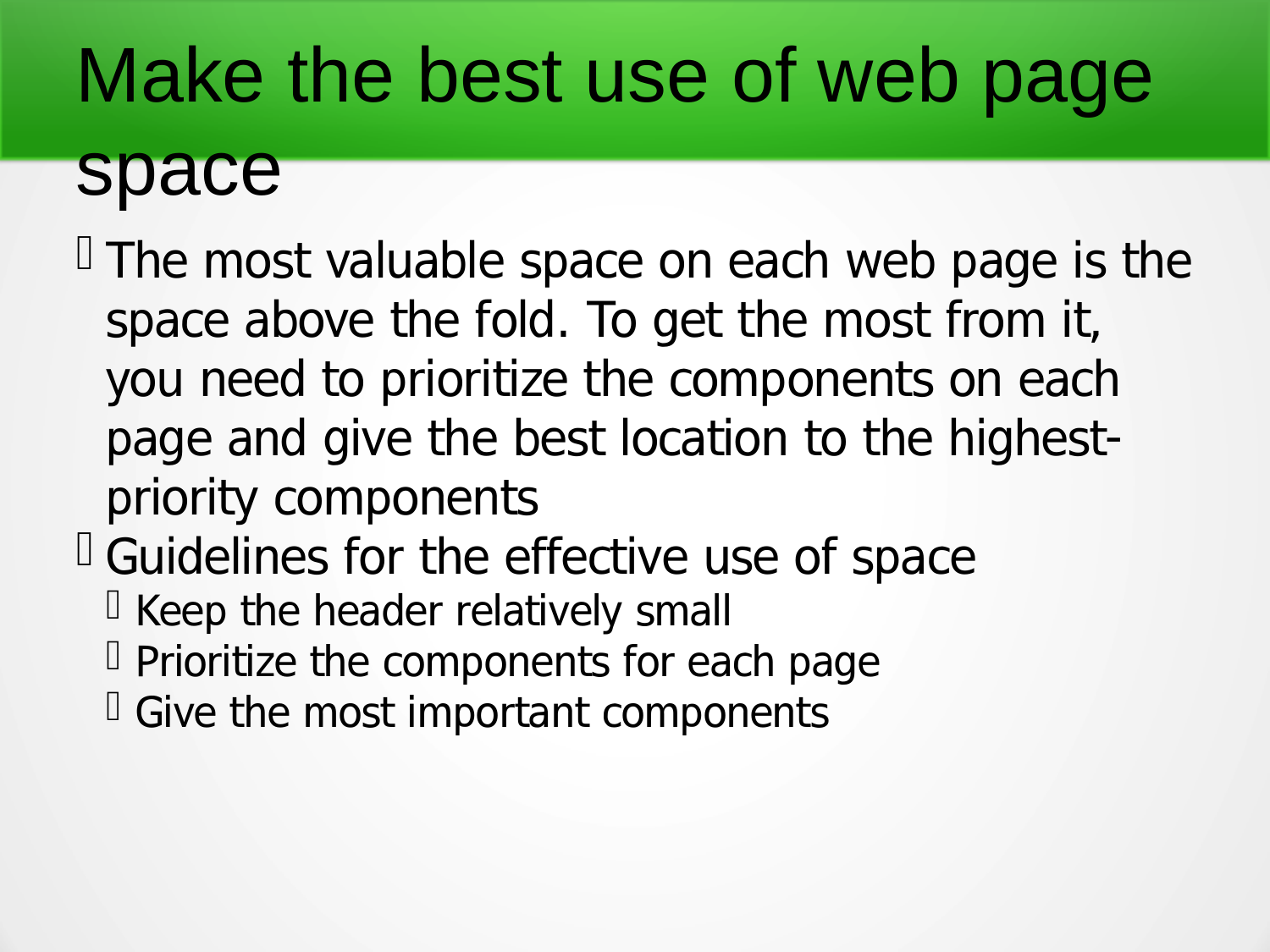

Make the best use of web page space
The most valuable space on each web page is the space above the fold. To get the most from it, you need to prioritize the components on each page and give the best location to the highest-priority components
Guidelines for the effective use of space
Keep the header relatively small
Prioritize the components for each page
Give the most important components